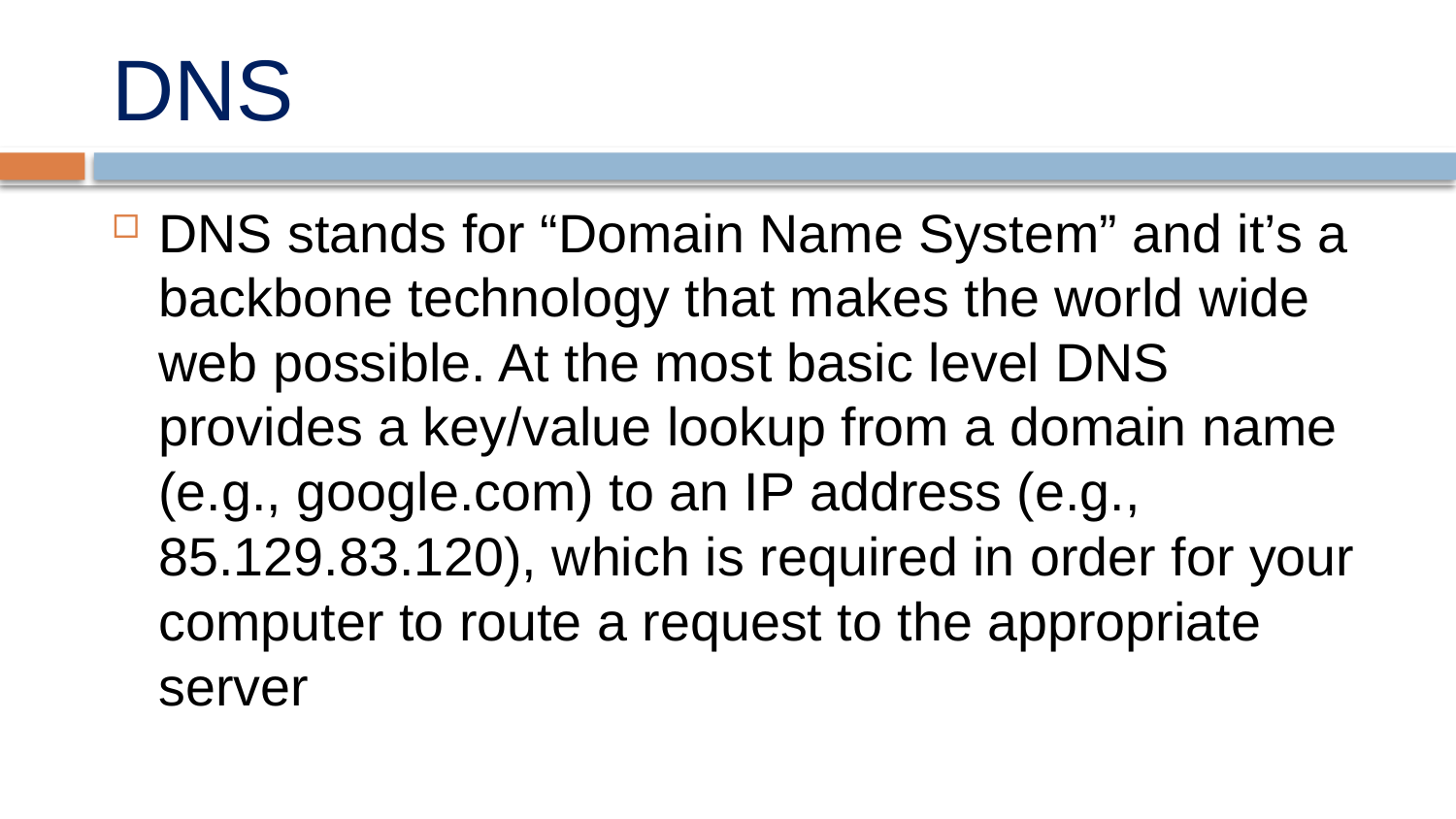

# DNS
DNS stands for “Domain Name System” and it’s a backbone technology that makes the world wide web possible. At the most basic level DNS provides a key/value lookup from a domain name (e.g., google.com) to an IP address (e.g., 85.129.83.120), which is required in order for your computer to route a request to the appropriate server